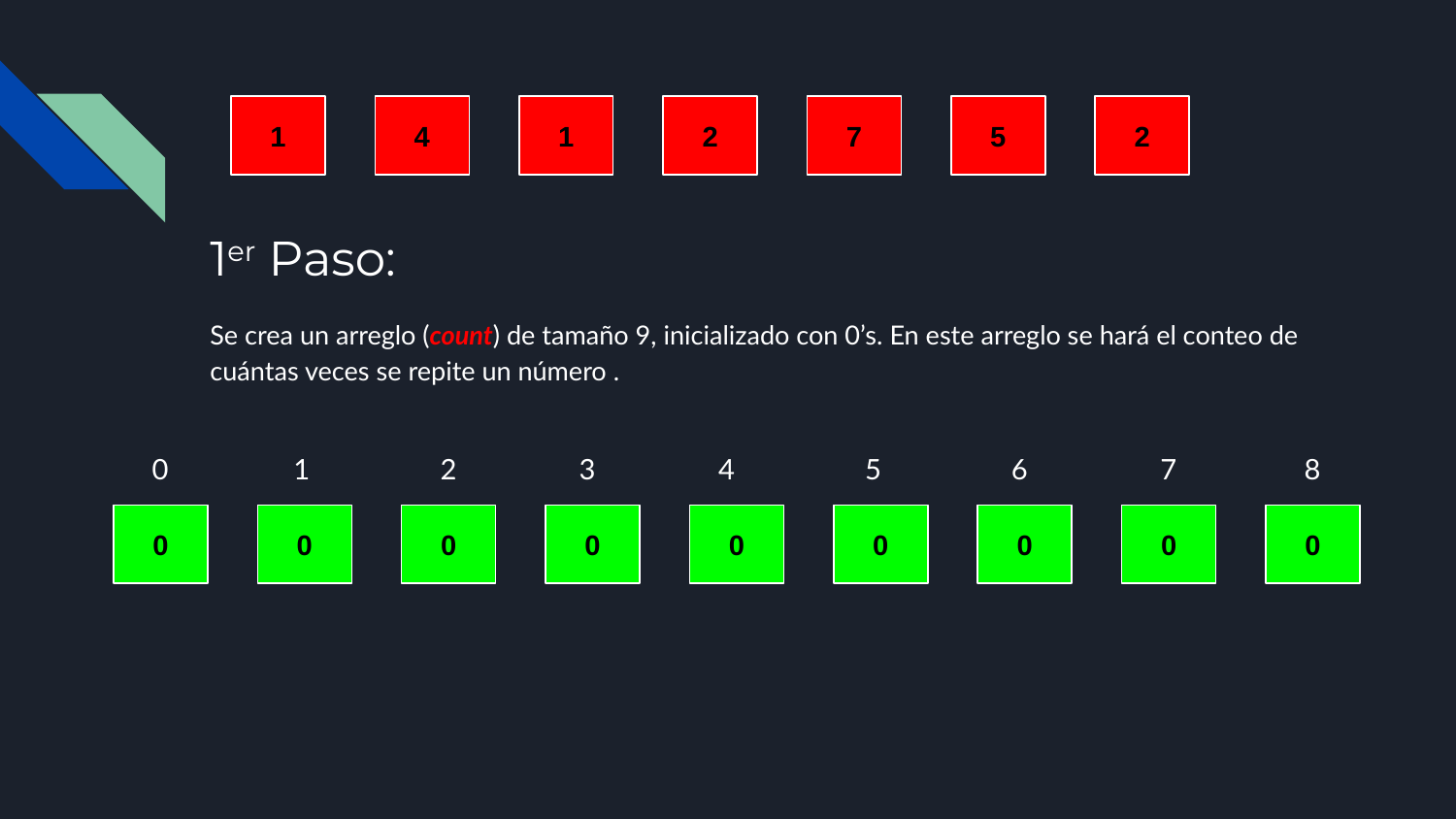

1
4
1
2
7
5
2
# 1er Paso:
Se crea un arreglo (count) de tamaño 9, inicializado con 0’s. En este arreglo se hará el conteo de cuántas veces se repite un número .
0
1
2
3
4
5
6
7
8
0
0
0
0
0
0
0
0
0